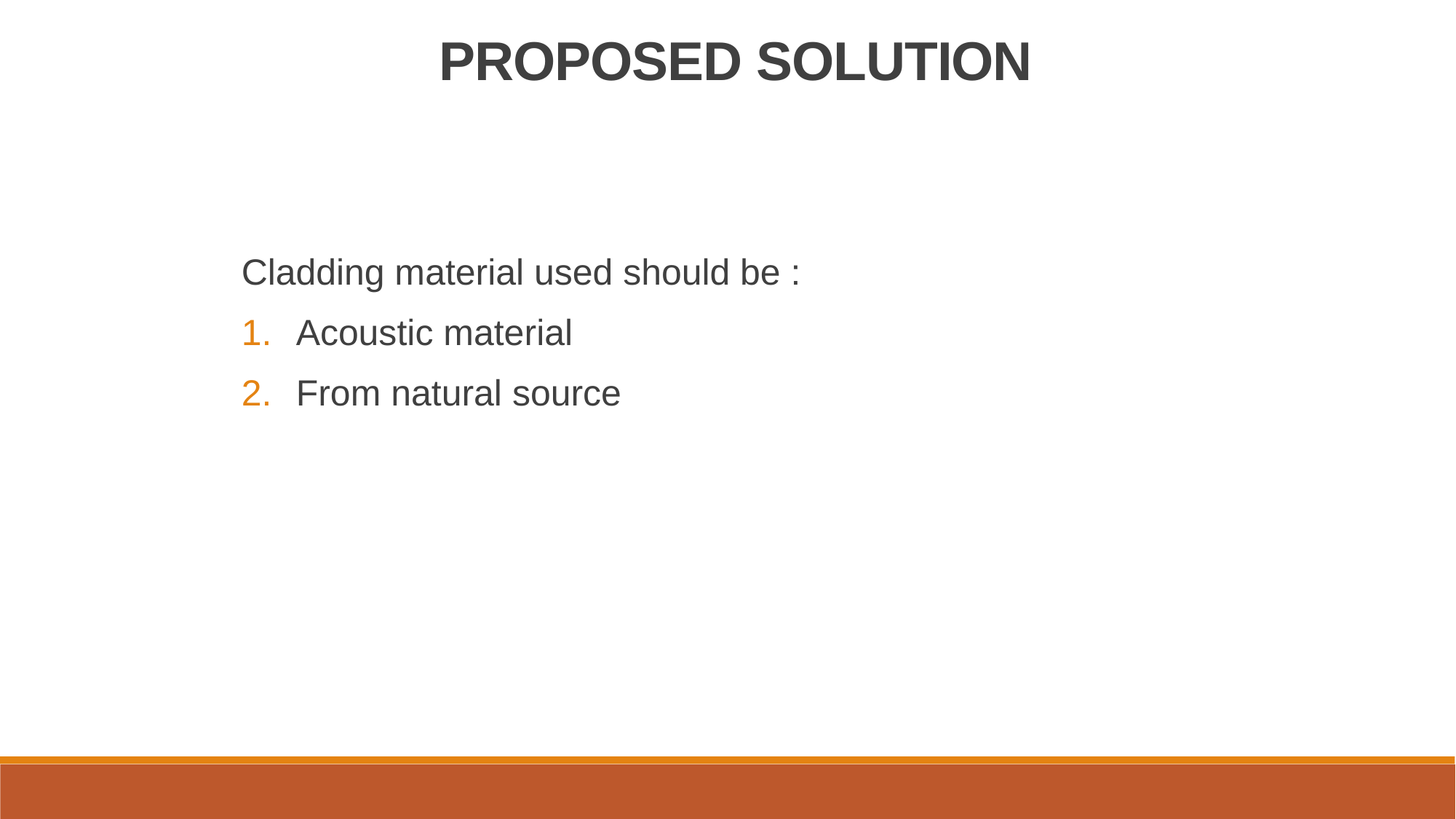

PROPOSED SOLUTION
Cladding material used should be :
Acoustic material
From natural source